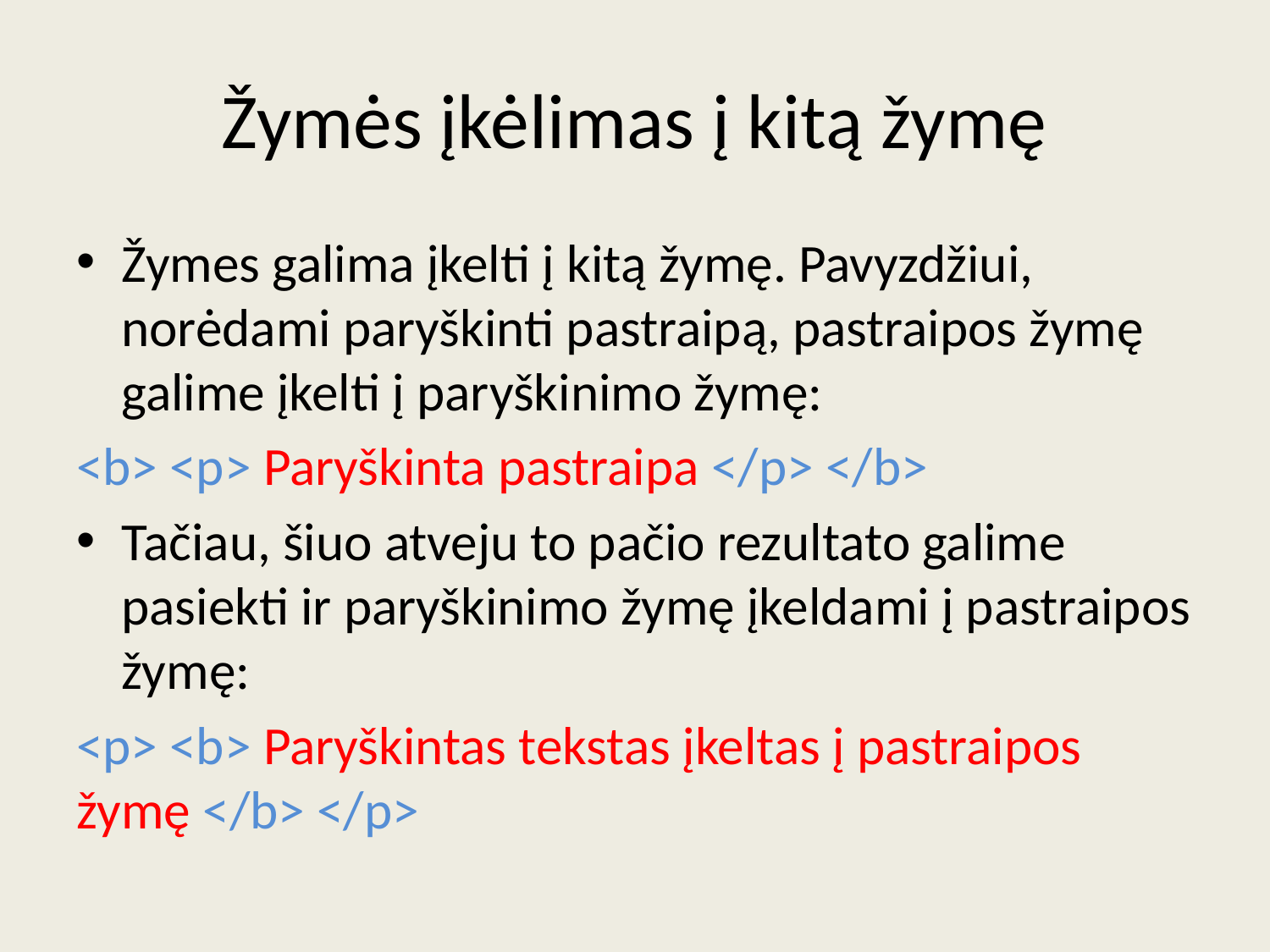

# Žymės įkėlimas į kitą žymę
Žymes galima įkelti į kitą žymę. Pavyzdžiui, norėdami paryškinti pastraipą, pastraipos žymę galime įkelti į paryškinimo žymę:
<b> <p> Paryškinta pastraipa </p> </b>
Tačiau, šiuo atveju to pačio rezultato galime pasiekti ir paryškinimo žymę įkeldami į pastraipos žymę:
<p> <b> Paryškintas tekstas įkeltas į pastraipos žymę </b> </p>